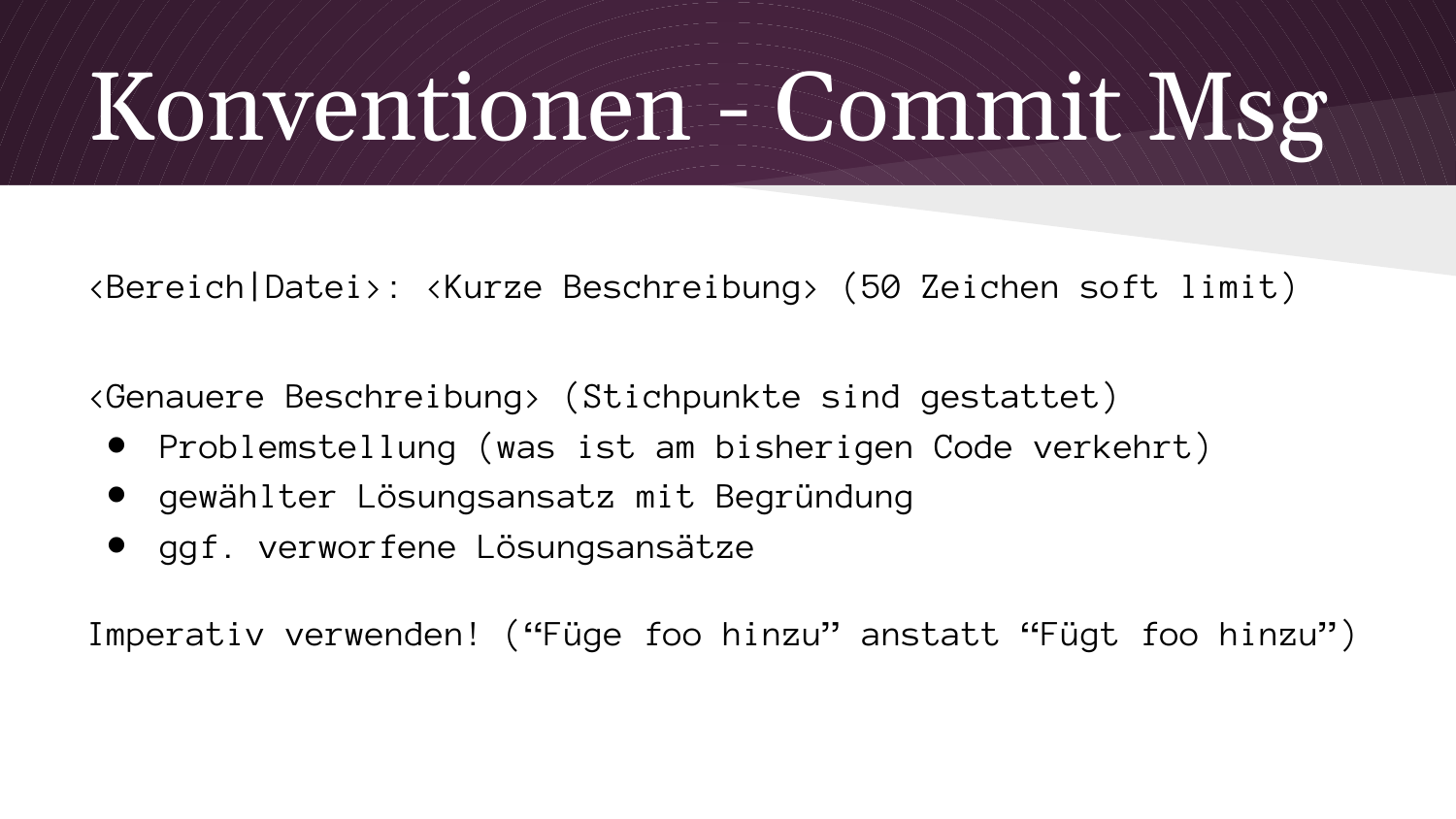

# Konventionen - Commit Msg
<Bereich|Datei>: <Kurze Beschreibung> (50 Zeichen soft limit)

<Genauere Beschreibung> (Stichpunkte sind gestattet)
Problemstellung (was ist am bisherigen Code verkehrt)
gewählter Lösungsansatz mit Begründung
ggf. verworfene Lösungsansätze

Imperativ verwenden! (“Füge foo hinzu” anstatt “Fügt foo hinzu”)